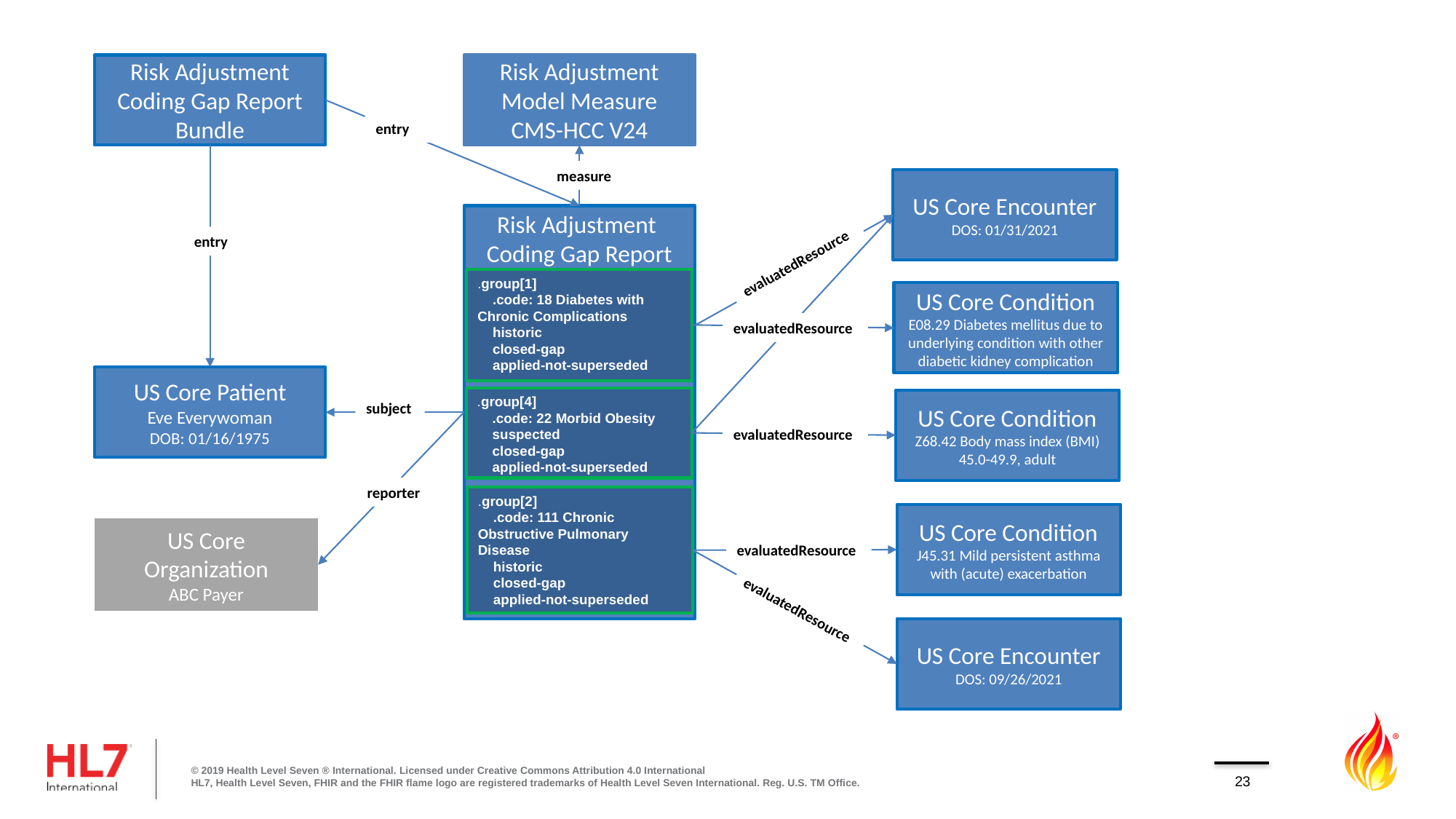

Risk Adjustment Coding Gap Report Bundle
Risk Adjustment Model Measure
CMS-HCC V24
entry
measure
US Core Encounter
DOS: 01/31/2021

Risk Adjustment
Coding Gap Report

entry
evaluatedResource
.group[1]
    .code: 18 Diabetes with Chronic Complications
    historic
    closed-gap
    applied-not-superseded

US Core Condition
E08.29 Diabetes mellitus due to underlying condition with other diabetic kidney complication
evaluatedResource
US Core Patient
Eve Everywoman
DOB: 01/16/1975
.group[4]
    .code: 22 Morbid Obesity
    suspected
    closed-gap
    applied-not-superseded

US Core Condition
Z68.42 Body mass index (BMI) 45.0-49.9, adult
subject
evaluatedResource
reporter
.group[2]
    .code: 111 Chronic Obstructive Pulmonary Disease
    historic
    closed-gap
    applied-not-superseded

US Core Condition
J45.31 Mild persistent asthma with (acute) exacerbation
US Core Organization
ABC Payer
evaluatedResource
evaluatedResource
US Core Encounter
DOS: 09/26/2021
© 2019 Health Level Seven ® International. Licensed under Creative Commons Attribution 4.0 International
HL7, Health Level Seven, FHIR and the FHIR flame logo are registered trademarks of Health Level Seven International. Reg. U.S. TM Office.
23